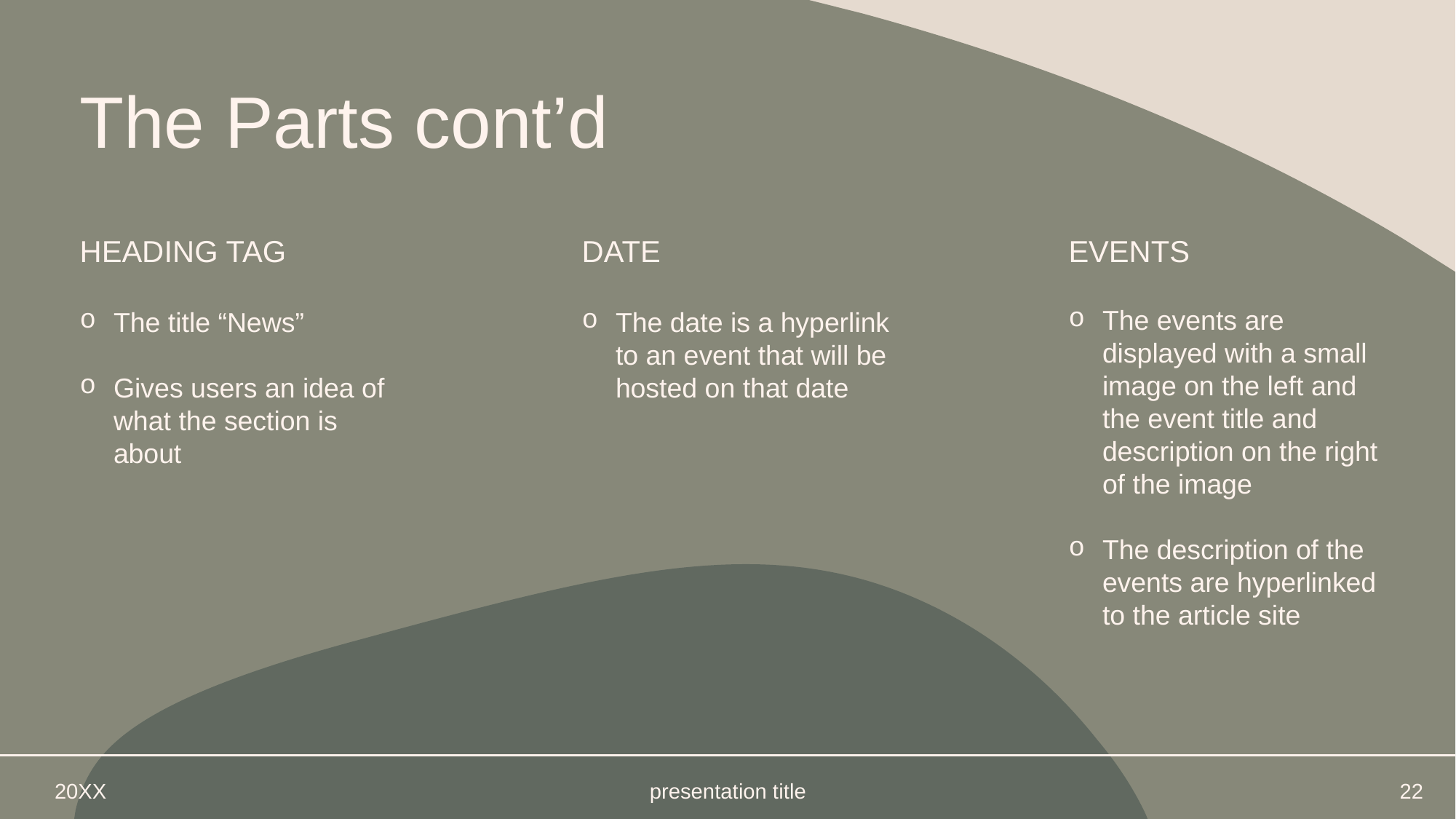

# The Parts cont’d
Heading tag
Date
Events
The events are displayed with a small image on the left and the event title and description on the right of the image

The description of the events are hyperlinked to the article site

The title “News”

Gives users an idea of what the section is about

The date is a hyperlink to an event that will be hosted on that date

20XX
presentation title
22